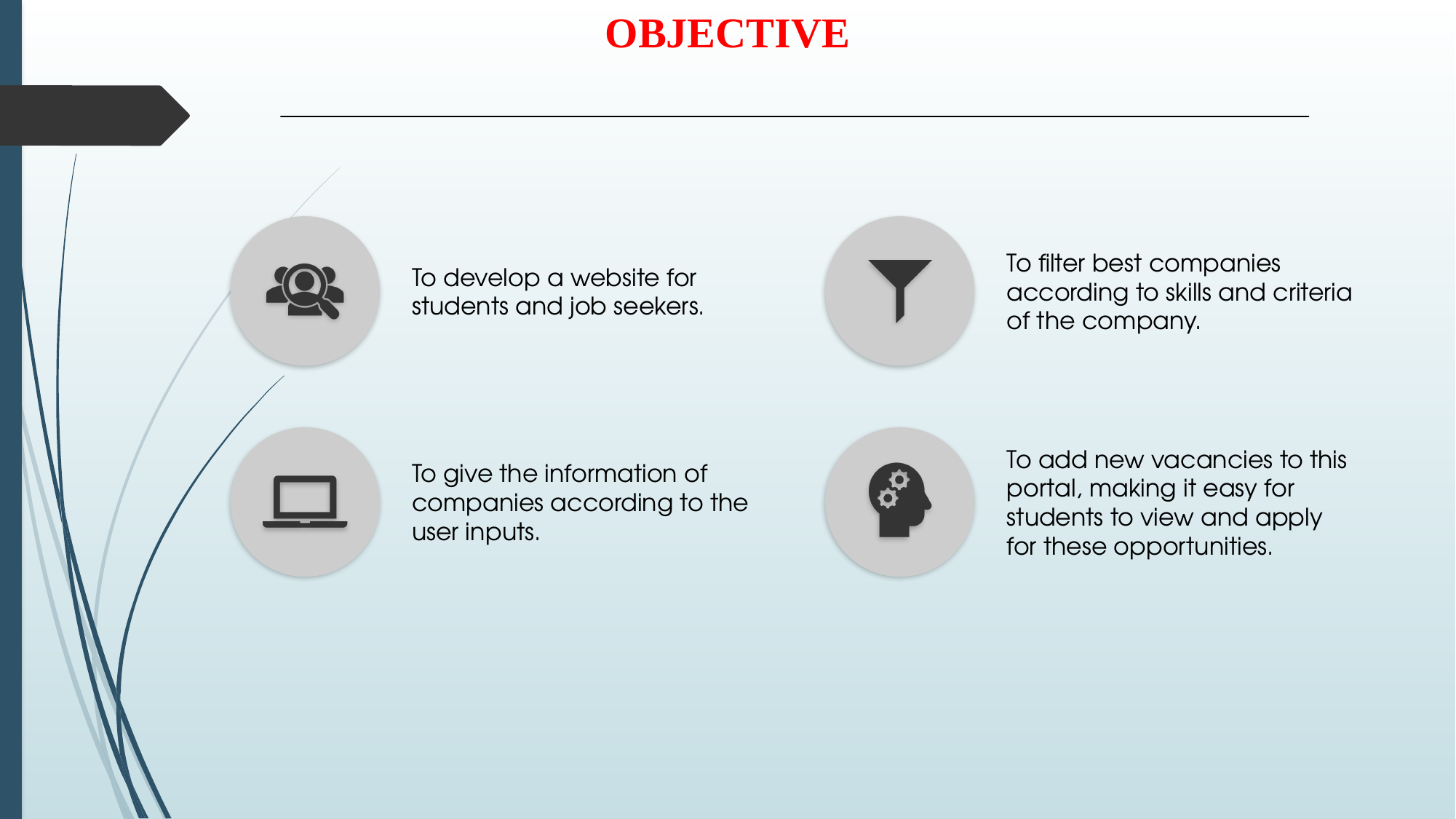

# OBJECTIVE
To develop a website for students and job seekers.
To filter best companies according to skills and criteria of the company.
To give the information of  companies according to the user inputs.
To add new vacancies to this portal, making it easy for students to view and apply for these opportunities.